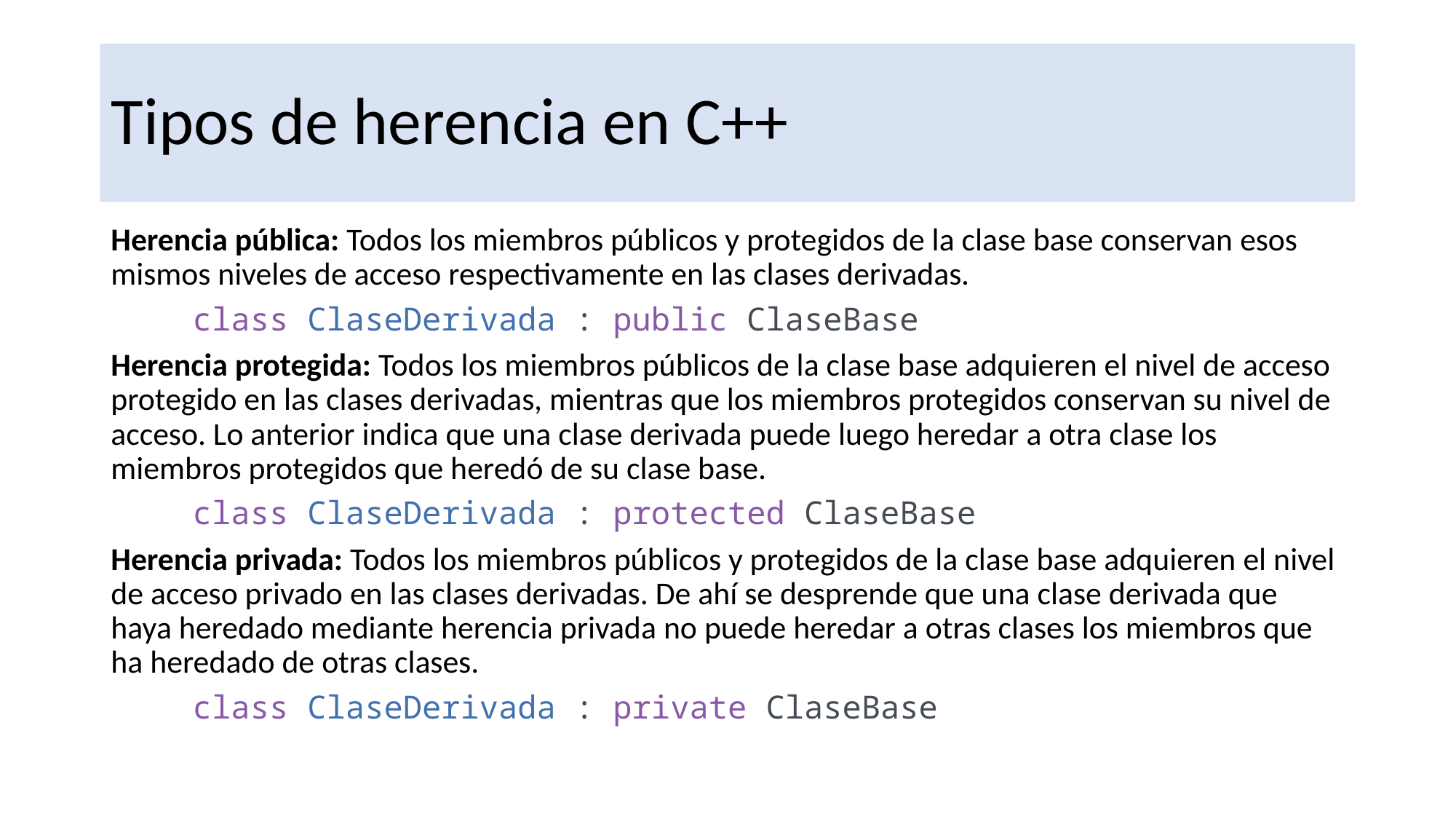

# Tipos de herencia en C++
Herencia pública: Todos los miembros públicos y protegidos de la clase base conservan esos mismos niveles de acceso respectivamente en las clases derivadas.
	class ClaseDerivada : public ClaseBase
Herencia protegida: Todos los miembros públicos de la clase base adquieren el nivel de acceso protegido en las clases derivadas, mientras que los miembros protegidos conservan su nivel de acceso. Lo anterior indica que una clase derivada puede luego heredar a otra clase los miembros protegidos que heredó de su clase base.
	class ClaseDerivada : protected ClaseBase
Herencia privada: Todos los miembros públicos y protegidos de la clase base adquieren el nivel de acceso privado en las clases derivadas. De ahí se desprende que una clase derivada que haya heredado mediante herencia privada no puede heredar a otras clases los miembros que ha heredado de otras clases.
	class ClaseDerivada : private ClaseBase